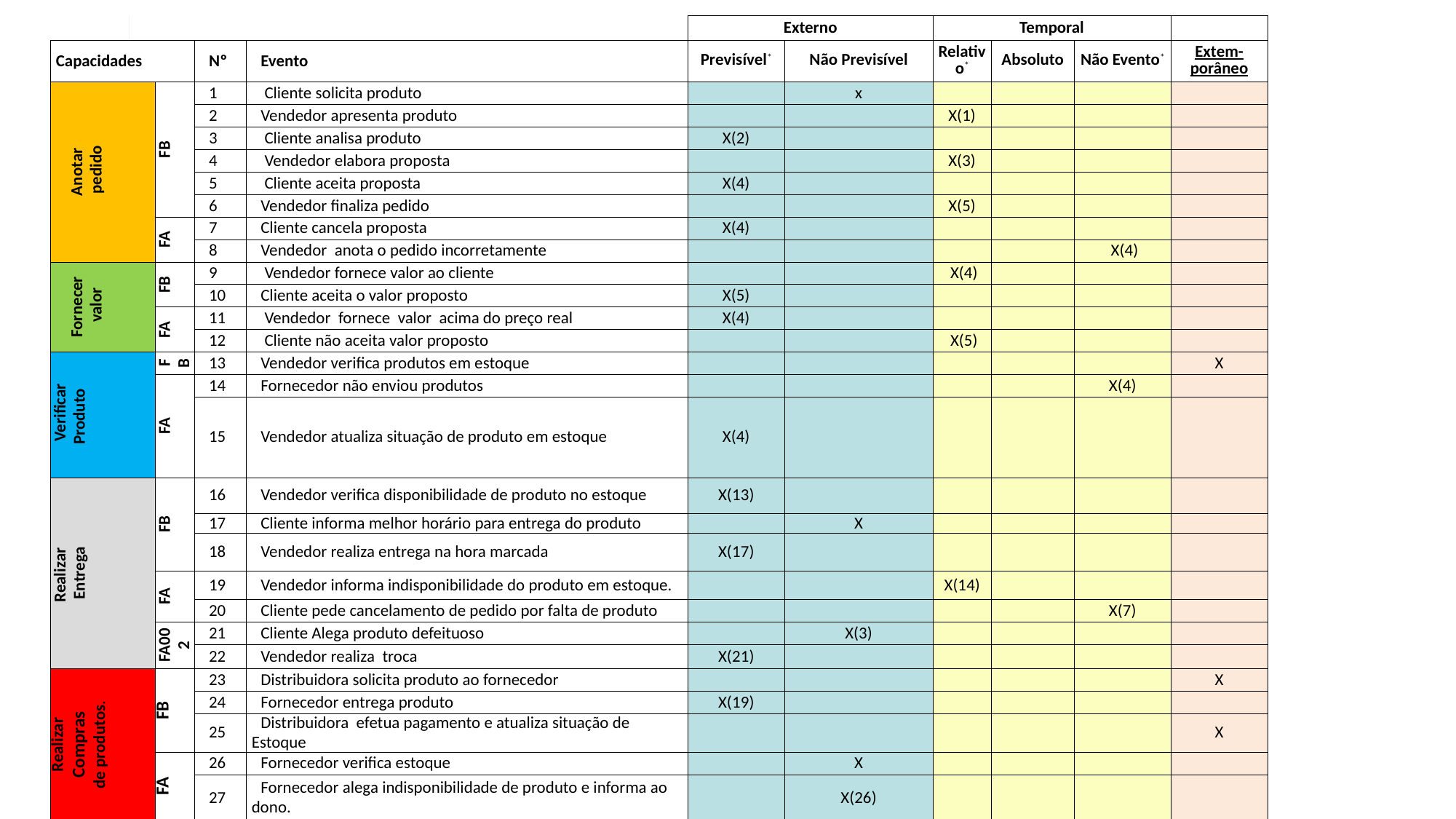

|  |  |  |  |  | Externo |  | Temporal |  |  |  |
| --- | --- | --- | --- | --- | --- | --- | --- | --- | --- | --- |
| Capacidades |  |  | Nº | Evento | Previsível\* | Não Previsível | Relativo\* | Absoluto | Não Evento\* | Extem-porâneo |
| Anotar pedido |  | FB | 1 | Cliente solicita produto |  | x |  |  |  |  |
|  |  |  | 2 | Vendedor apresenta produto |  |  | X(1) |  |  |  |
|  |  |  | 3 | Cliente analisa produto | X(2) |  |  |  |  |  |
|  |  |  | 4 | Vendedor elabora proposta |  |  | X(3) |  |  |  |
|  |  |  | 5 | Cliente aceita proposta | X(4) |  |  |  |  |  |
|  |  |  | 6 | Vendedor finaliza pedido |  |  | X(5) |  |  |  |
|  |  | FA | 7 | Cliente cancela proposta | X(4) |  |  |  |  |  |
|  |  |  | 8 | Vendedor anota o pedido incorretamente |  |  |  |  | X(4) |  |
| Fornecer valor |  | FB | 9 | Vendedor fornece valor ao cliente |  |  | X(4) |  |  |  |
|  |  |  | 10 | Cliente aceita o valor proposto | X(5) |  |  |  |  |  |
|  |  | FA | 11 | Vendedor fornece valor acima do preço real | X(4) |  |  |  |  |  |
|  |  |  | 12 | Cliente não aceita valor proposto |  |  | X(5) |  |  |  |
| Verificar Produto |  | FB | 13 | Vendedor verifica produtos em estoque |  |  |  |  |  | X |
|  |  | FA | 14 | Fornecedor não enviou produtos |  |  |  |  | X(4) |  |
|  |  |  | 15 | Vendedor atualiza situação de produto em estoque | X(4) |  |  |  |  |  |
| Realizar Entrega |  | FB | 16 | Vendedor verifica disponibilidade de produto no estoque | X(13) |  |  |  |  |  |
|  |  |  | 17 | Cliente informa melhor horário para entrega do produto |  | X |  |  |  |  |
|  |  |  | 18 | Vendedor realiza entrega na hora marcada | X(17) |  |  |  |  |  |
|  |  | FA | 19 | Vendedor informa indisponibilidade do produto em estoque. |  |  | X(14) |  |  |  |
|  |  |  | 20 | Cliente pede cancelamento de pedido por falta de produto |  |  |  |  | X(7) |  |
|  |  | FA002 | 21 | Cliente Alega produto defeituoso |  | X(3) |  |  |  |  |
|  |  |  | 22 | Vendedor realiza troca | X(21) |  |  |  |  |  |
| Realizar Compras de produtos. |  | FB | 23 | Distribuidora solicita produto ao fornecedor |  |  |  |  |  | X |
|  |  |  | 24 | Fornecedor entrega produto | X(19) |  |  |  |  |  |
|  |  |  | 25 | Distribuidora efetua pagamento e atualiza situação de Estoque |  |  |  |  |  | X |
|  |  | FA | 26 | Fornecedor verifica estoque |  | X |  |  |  |  |
|  |  |  | 27 | Fornecedor alega indisponibilidade de produto e informa ao dono. |  | X(26) |  |  |  |  |